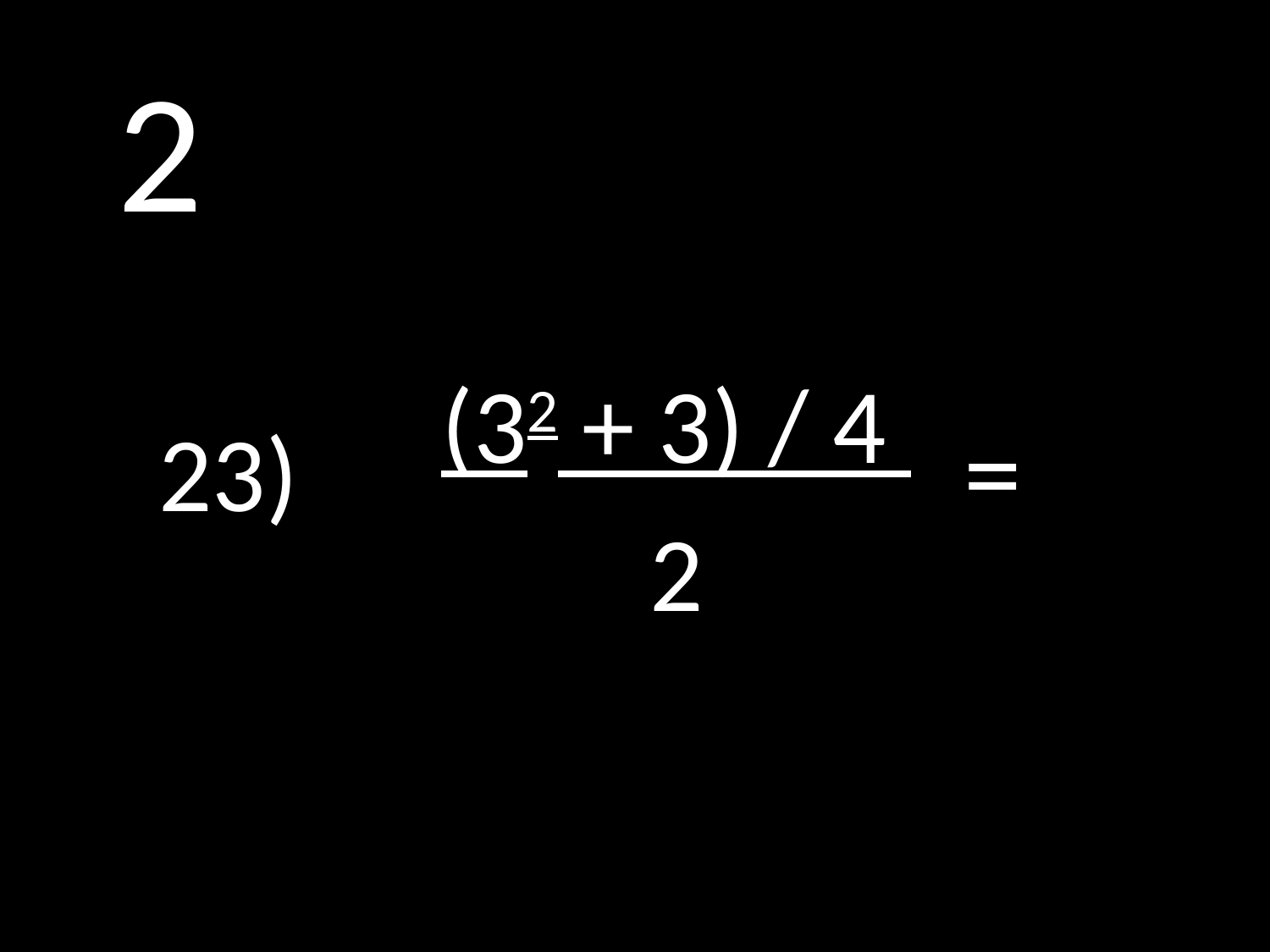

# 2
(32 + 3) / 4
2
=
23)